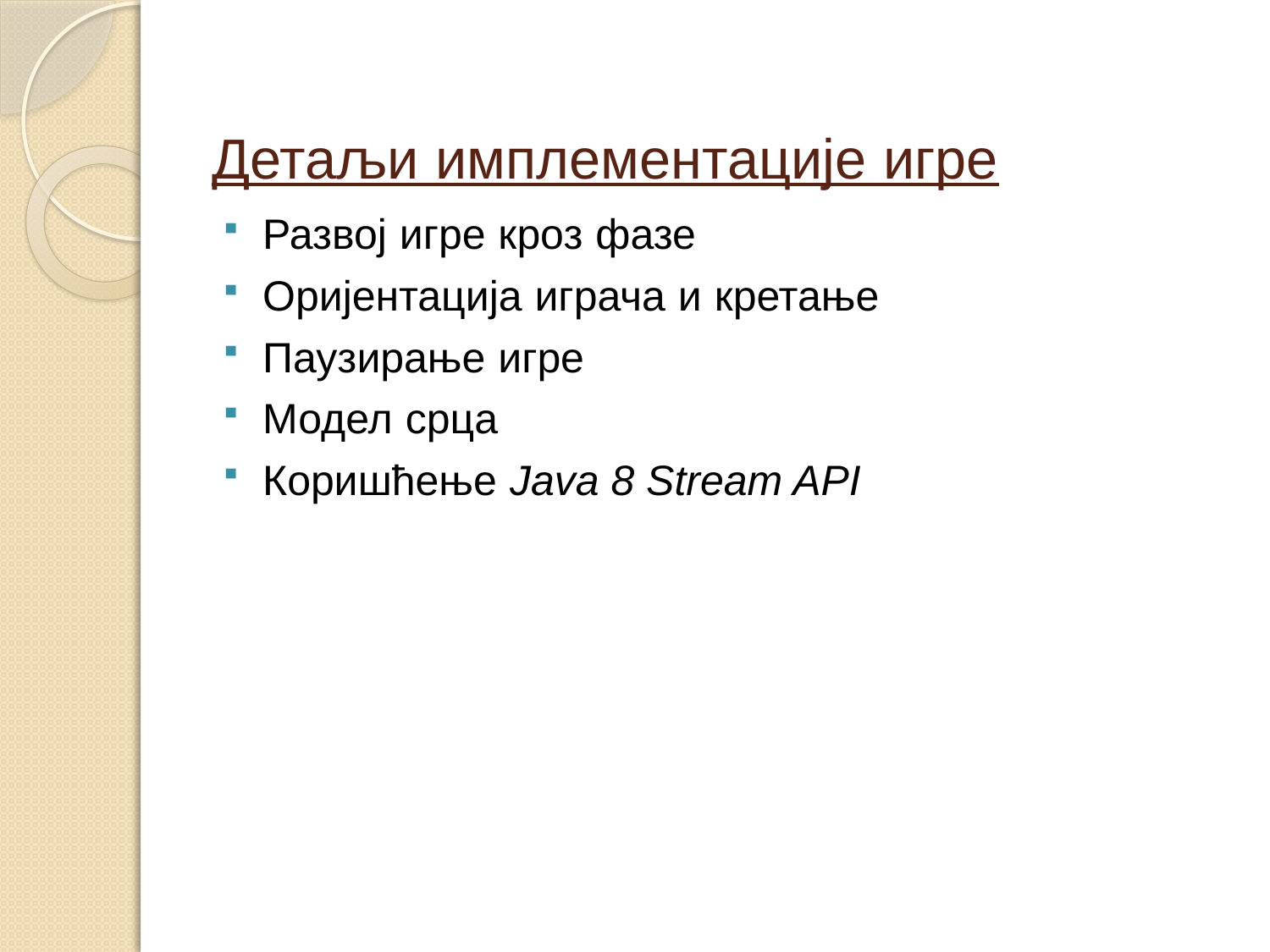

# Детаљи имплементације игре
Развој игре кроз фазе
Оријентација играча и кретање
Паузирање игре
Модел срца
Коришћење Java 8 Stream API